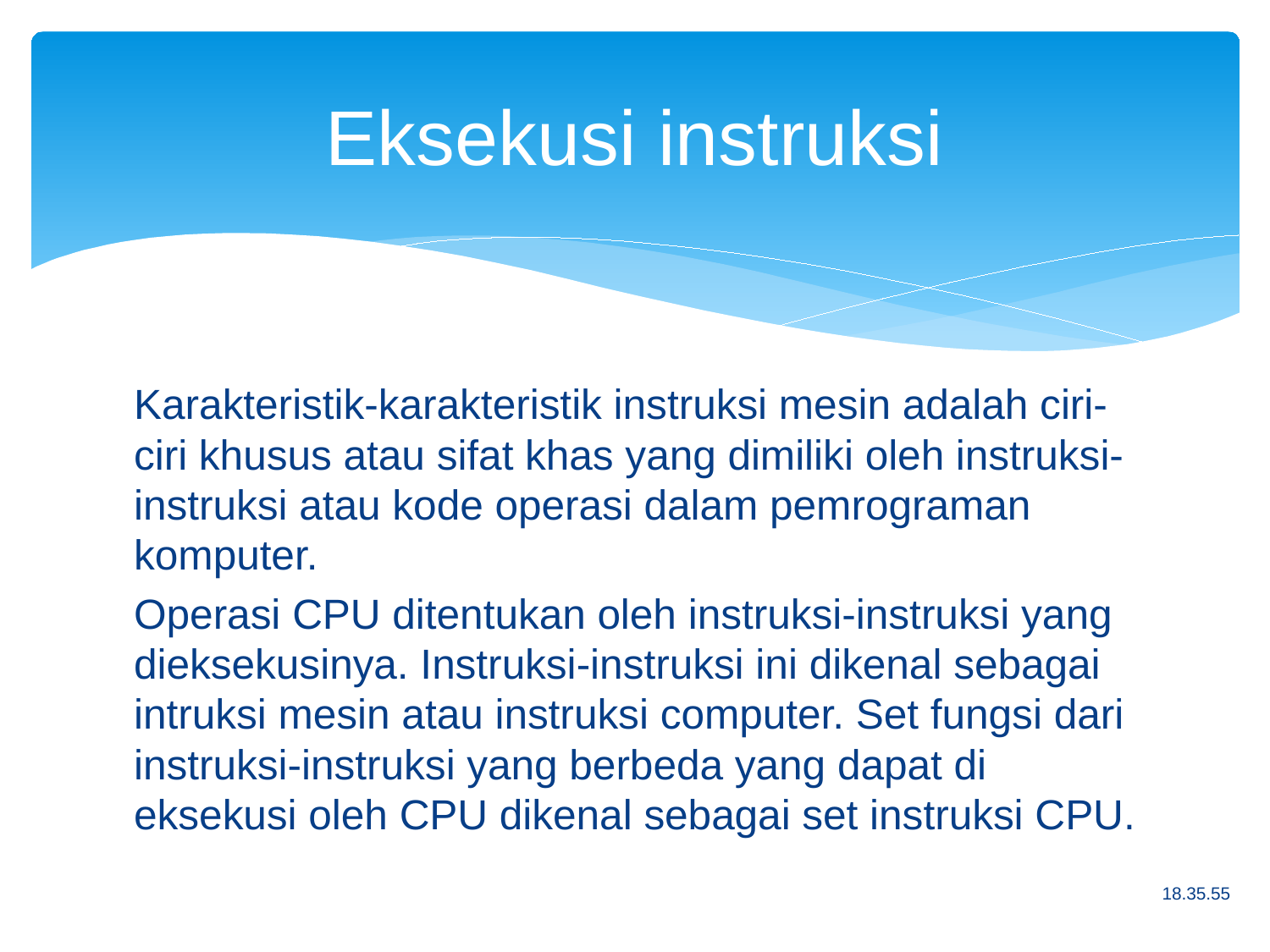

# Eksekusi instruksi
Karakteristik-karakteristik instruksi mesin adalah ciri-ciri khusus atau sifat khas yang dimiliki oleh instruksi-instruksi atau kode operasi dalam pemrograman komputer.
Operasi CPU ditentukan oleh instruksi-instruksi yang dieksekusinya. Instruksi-instruksi ini dikenal sebagai intruksi mesin atau instruksi computer. Set fungsi dari instruksi-instruksi yang berbeda yang dapat di eksekusi oleh CPU dikenal sebagai set instruksi CPU.
18.35.55